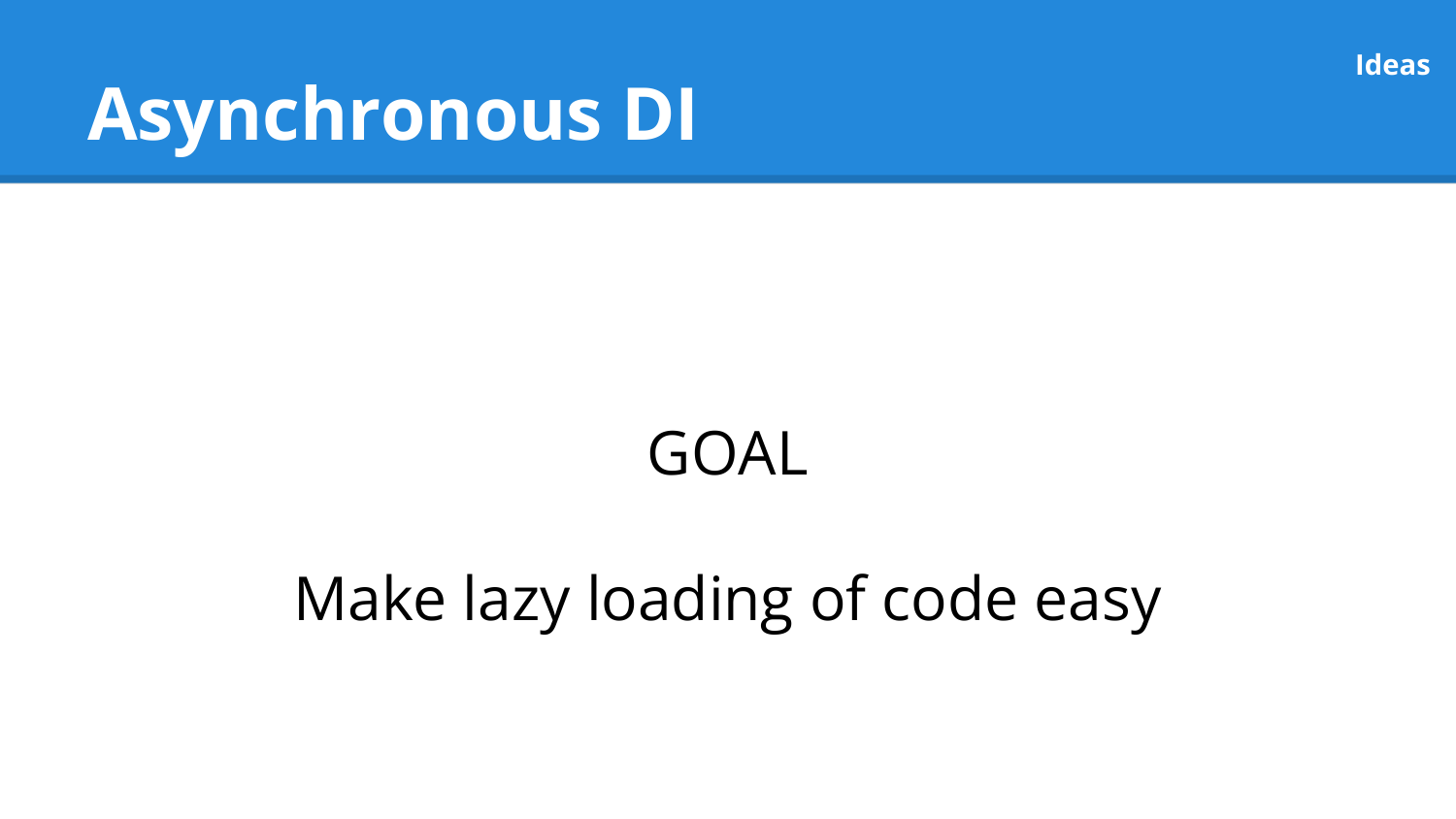

# Asynchronous DI
Ideas
GOAL
Make lazy loading of code easy